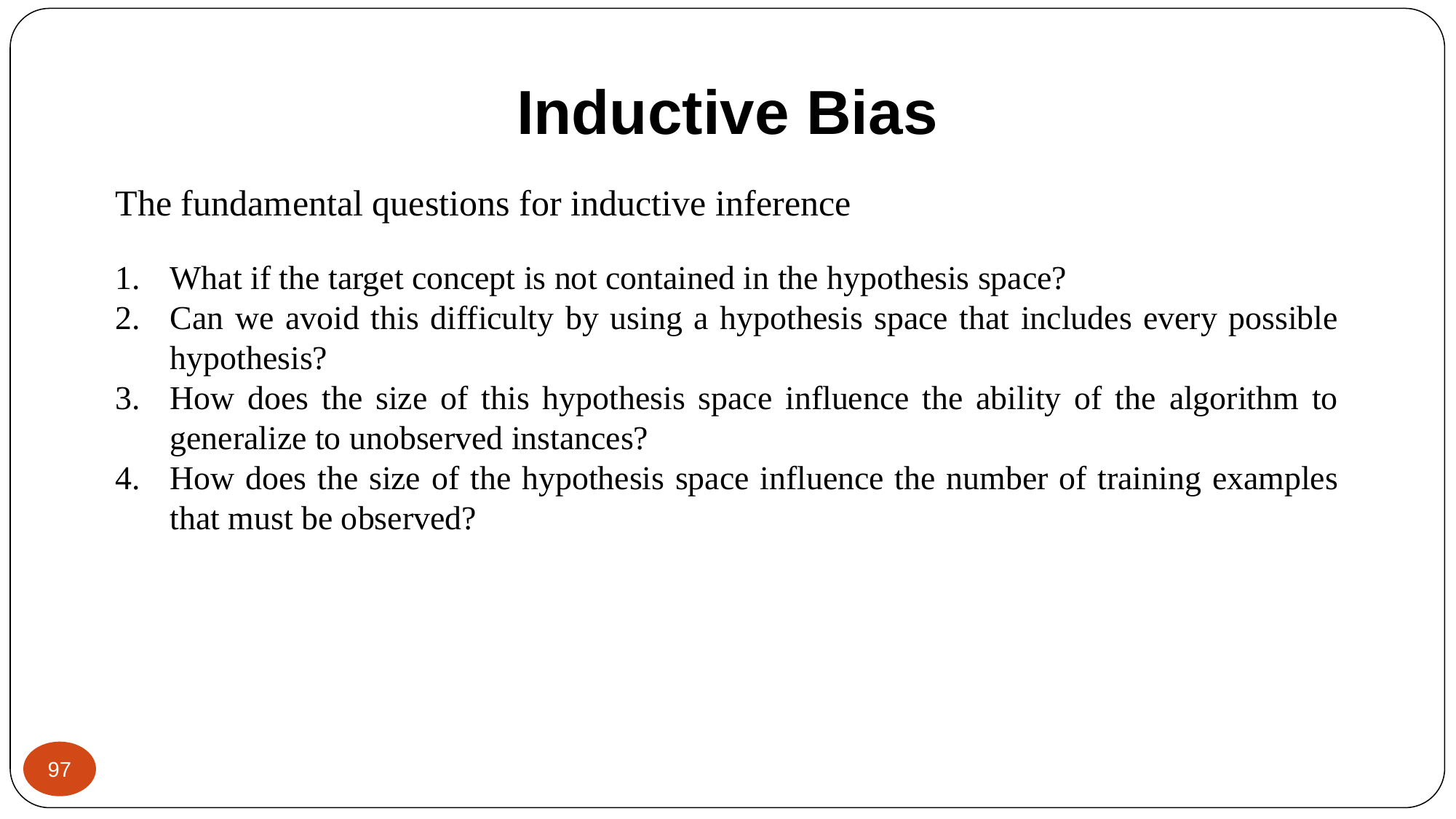

Inductive Bias

The fundamental questions for inductive inference

What if the target concept is not contained in the hypothesis space?
Can we avoid this difficulty by using a hypothesis space that includes every possible hypothesis?
How does the size of this hypothesis space influence the ability of the algorithm to generalize to unobserved instances?
How does the size of the hypothesis space influence the number of training examples that must be observed?
97